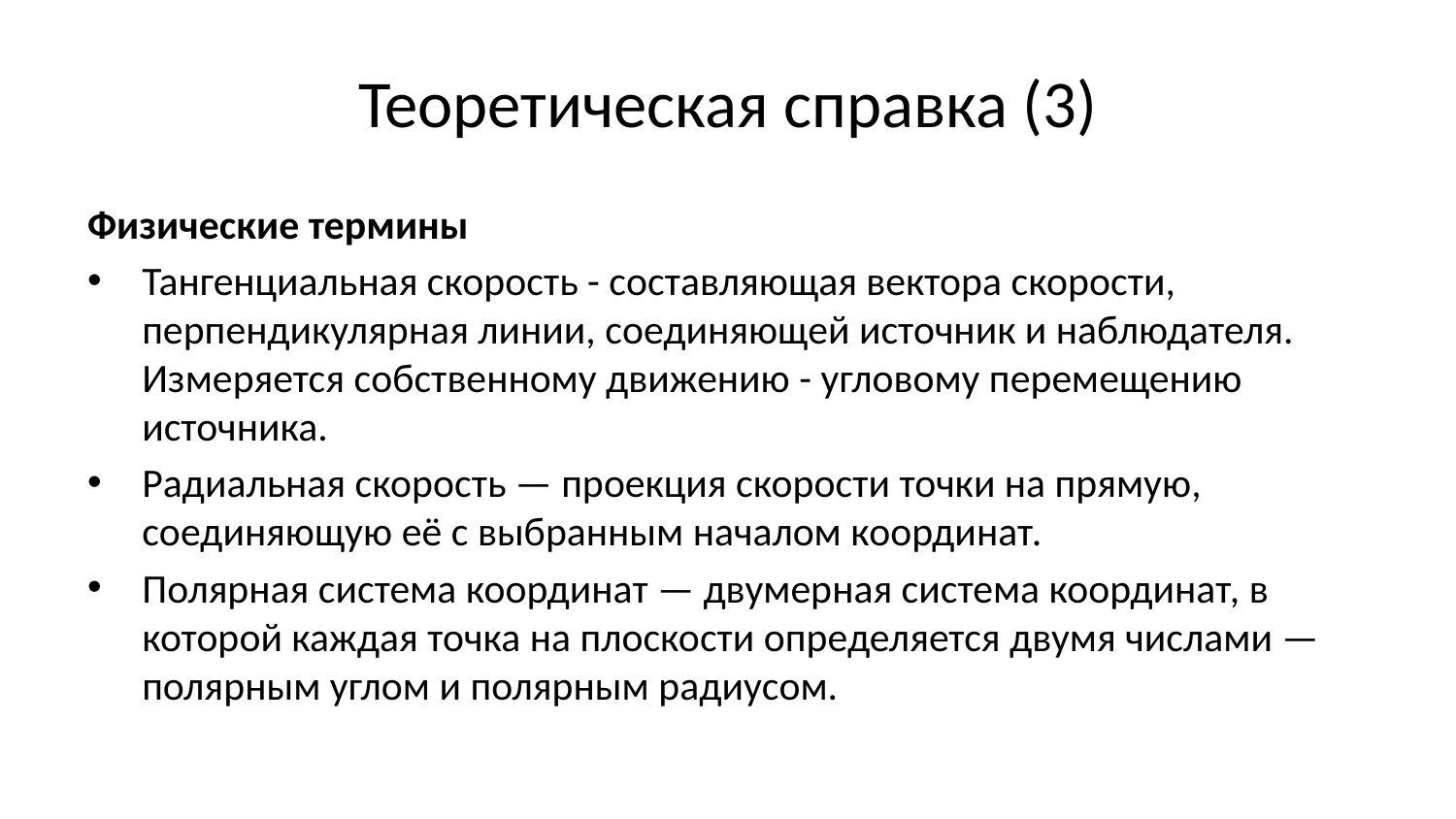

# Теоретическая справка (3)
Физические термины
Тангенциальная скорость - составляющая вектора скорости, перпендикулярная линии, соединяющей источник и наблюдателя. Измеряется собственному движению - угловому перемещению источника.
Радиальная скорость — проекция скорости точки на прямую, соединяющую её с выбранным началом координат.
Полярная система координат — двумерная система координат, в которой каждая точка на плоскости определяется двумя числами — полярным углом и полярным радиусом.